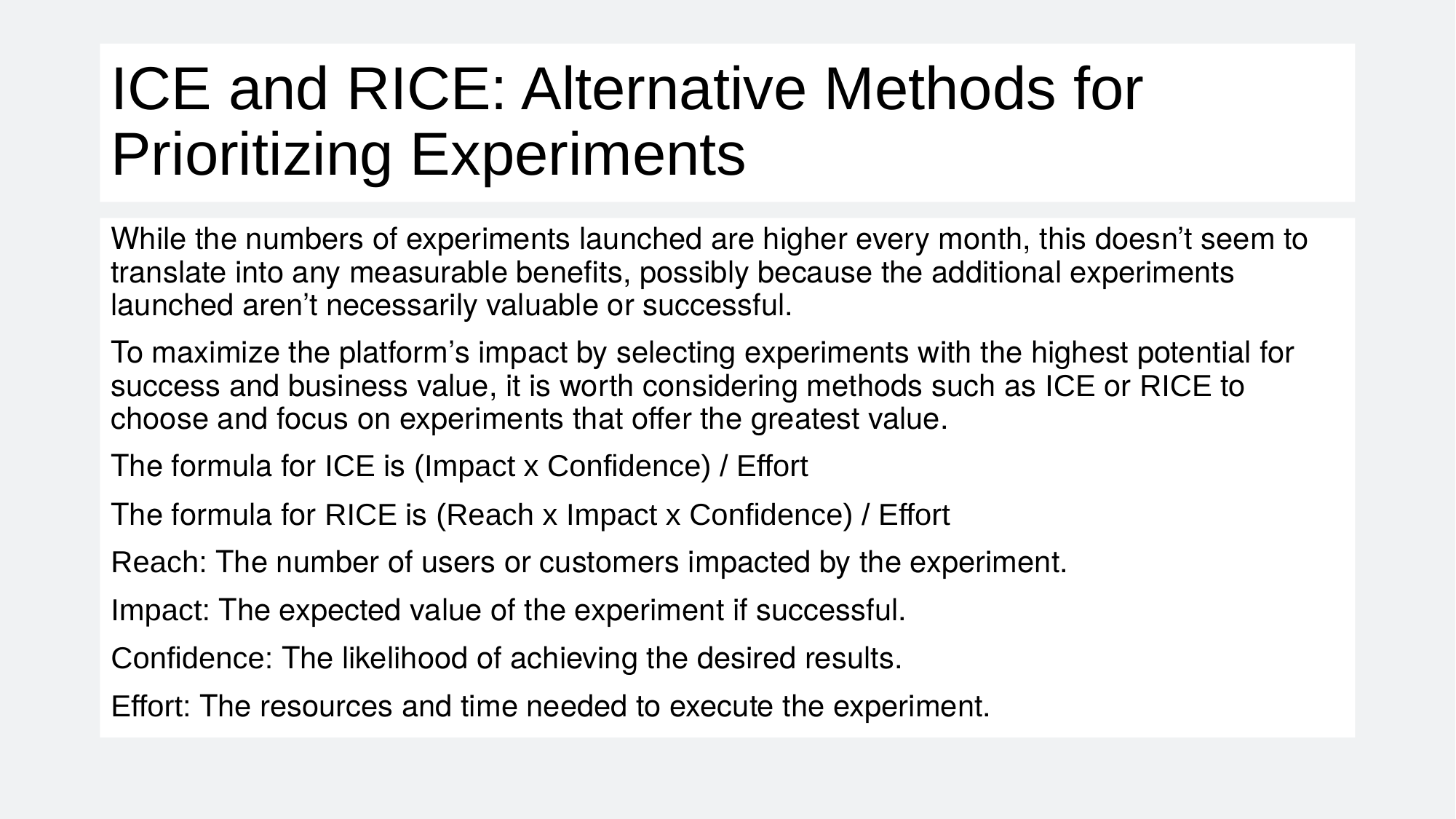

# ICE and RICE: Alternative Methods for Prioritizing Experiments
While the numbers of experiments launched are higher every month, this doesn’t seem to translate into any measurable benefits, possibly because the additional experiments launched aren’t necessarily valuable or successful.
To maximize the platform’s impact by selecting experiments with the highest potential for success and business value, it is worth considering methods such as ICE or RICE to choose and focus on experiments that offer the greatest value.
The formula for ICE is (Impact x Confidence) / Effort
The formula for RICE is (Reach x Impact x Confidence) / Effort
Reach: The number of users or customers impacted by the experiment.
Impact: The expected value of the experiment if successful.
Confidence: The likelihood of achieving the desired results.
Effort: The resources and time needed to execute the experiment.